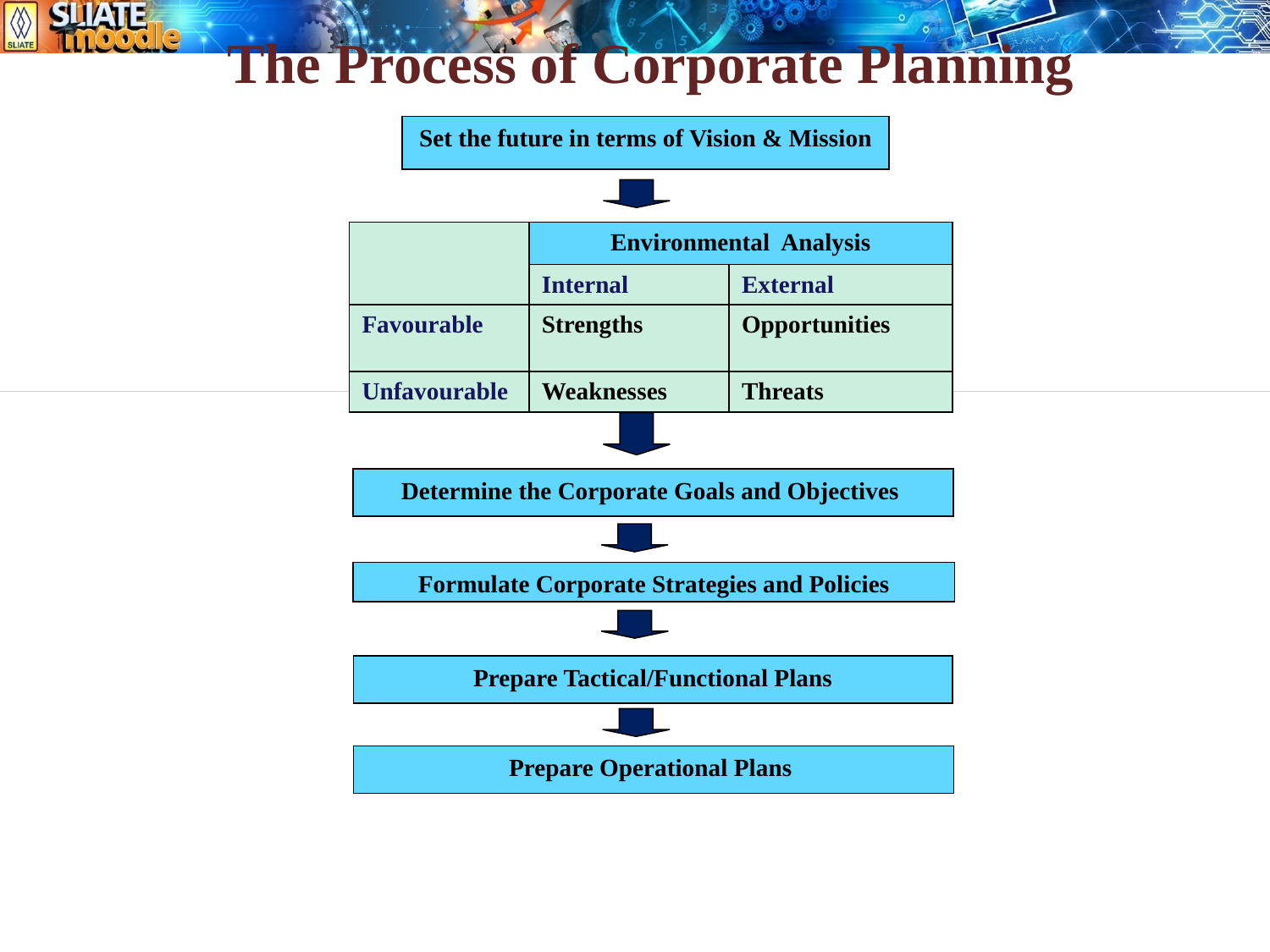

The Process of Corporate Planning
Set the future in terms of Vision & Mission

|  | Environmental Analysis |  |
| --- | --- | --- |
|  | Internal | External |
| Favourable | Strengths | Opportunities |
| Unfavourable | Weaknesses | Threats |

Determine the Corporate Goals and Objectives

Formulate Corporate Strategies and Policies

Prepare Tactical/Functional Plans

Prepare Operational Plans